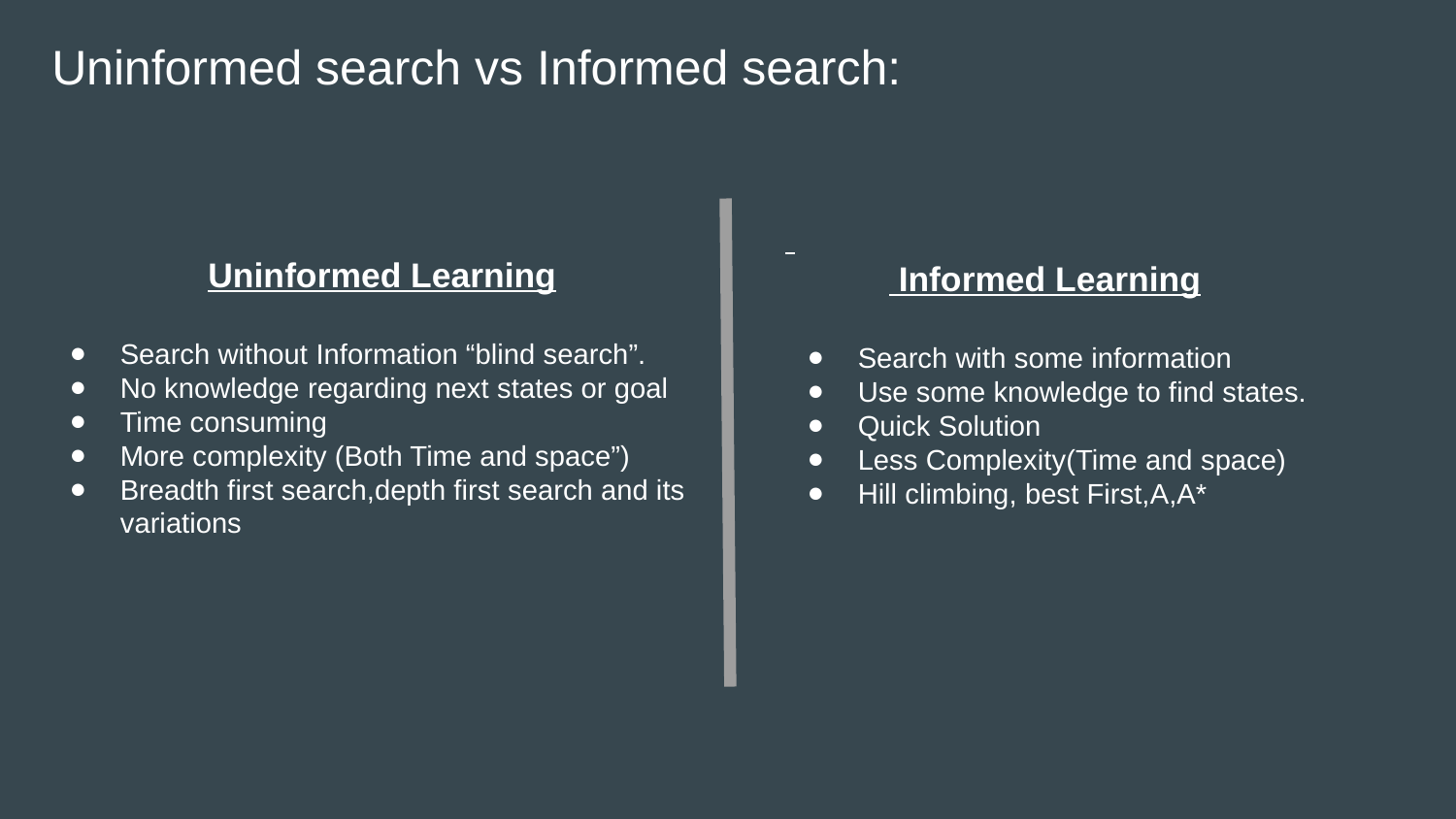

Uninformed search vs Informed search:

                 Uninformed Learning

Search without Information “blind search”.
No knowledge regarding next states or goal
Time consuming
More complexity (Both Time and space”)
Breadth first search,depth first search and its variations

            Informed Learning

Search with some information
Use some knowledge to find states.
Quick Solution
Less Complexity(Time and space)
Hill climbing, best First,A,A*